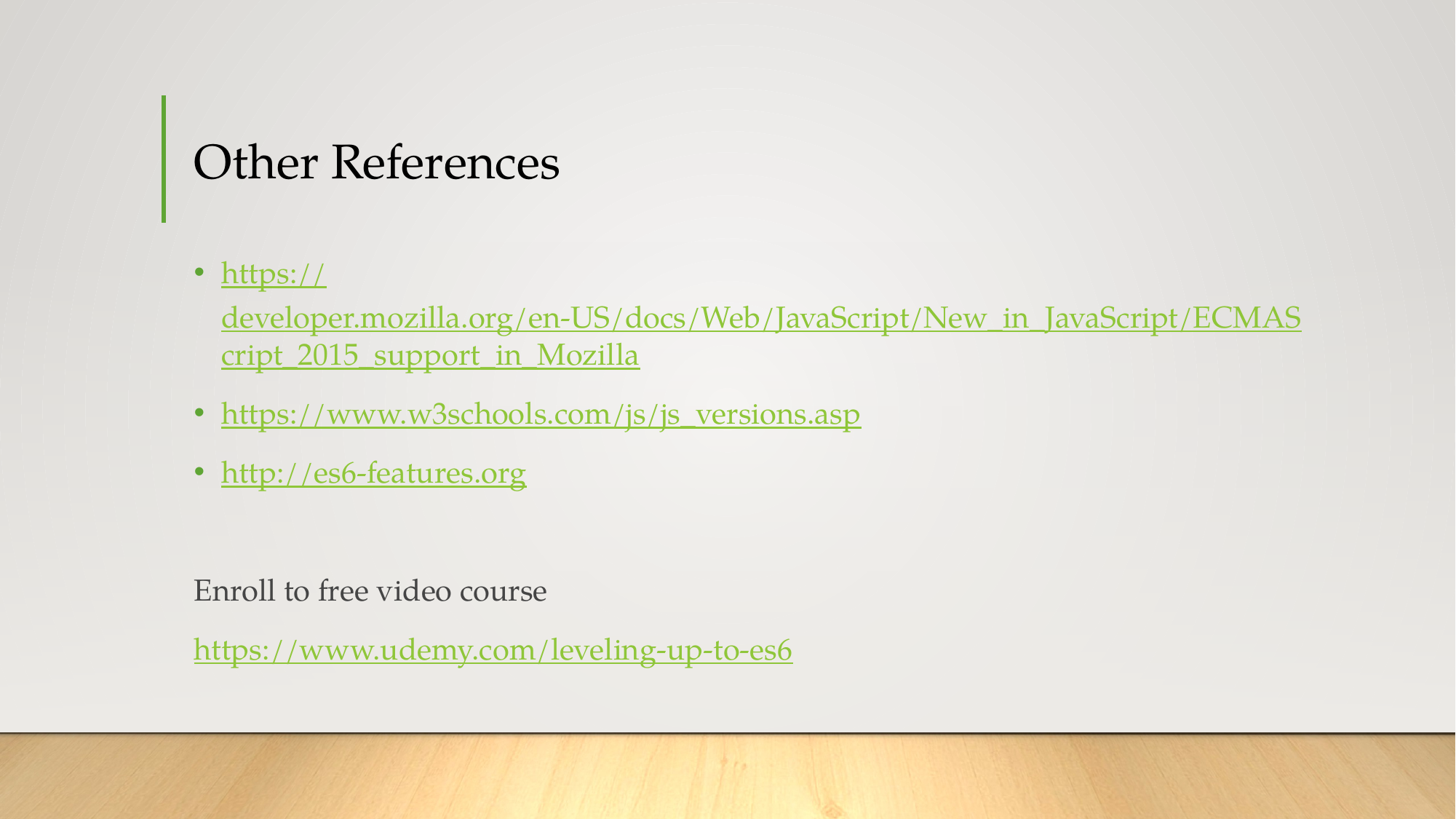

# Other References
https://developer.mozilla.org/en-US/docs/Web/JavaScript/New_in_JavaScript/ECMAScript_2015_support_in_Mozilla
https://www.w3schools.com/js/js_versions.asp
http://es6-features.org

Enroll to free video course
https://www.udemy.com/leveling-up-to-es6